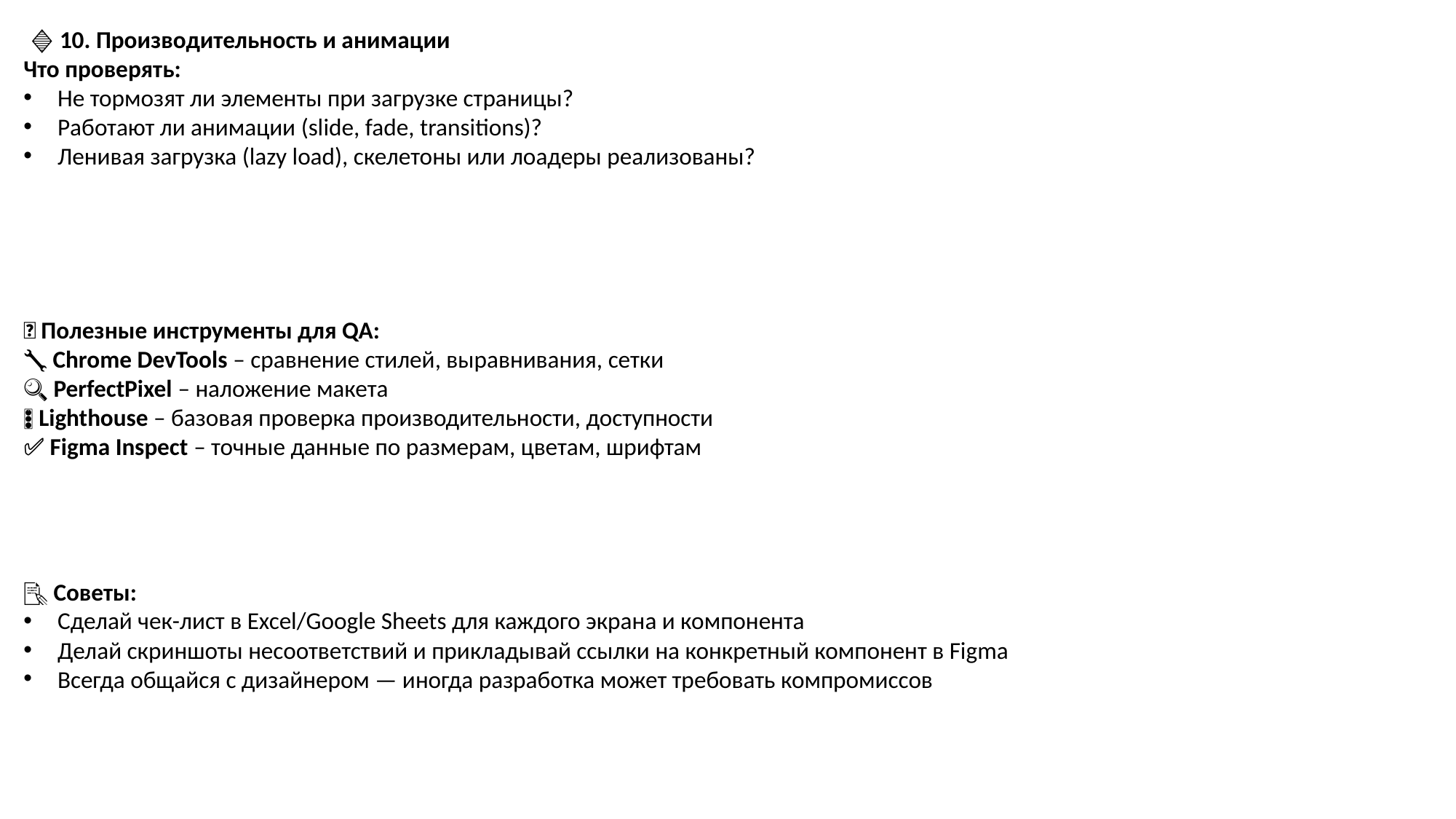

🔷 10. Производительность и анимации
Что проверять:
Не тормозят ли элементы при загрузке страницы?
Работают ли анимации (slide, fade, transitions)?
Ленивая загрузка (lazy load), скелетоны или лоадеры реализованы?

🧰 Полезные инструменты для QA:
🔧 Chrome DevTools – сравнение стилей, выравнивания, сетки
🔍 PerfectPixel – наложение макета
🚦 Lighthouse – базовая проверка производительности, доступности
✅ Figma Inspect – точные данные по размерам, цветам, шрифтам

📝 Советы:
Сделай чек-лист в Excel/Google Sheets для каждого экрана и компонента
Делай скриншоты несоответствий и прикладывай ссылки на конкретный компонент в Figma
Всегда общайся с дизайнером — иногда разработка может требовать компромиссов